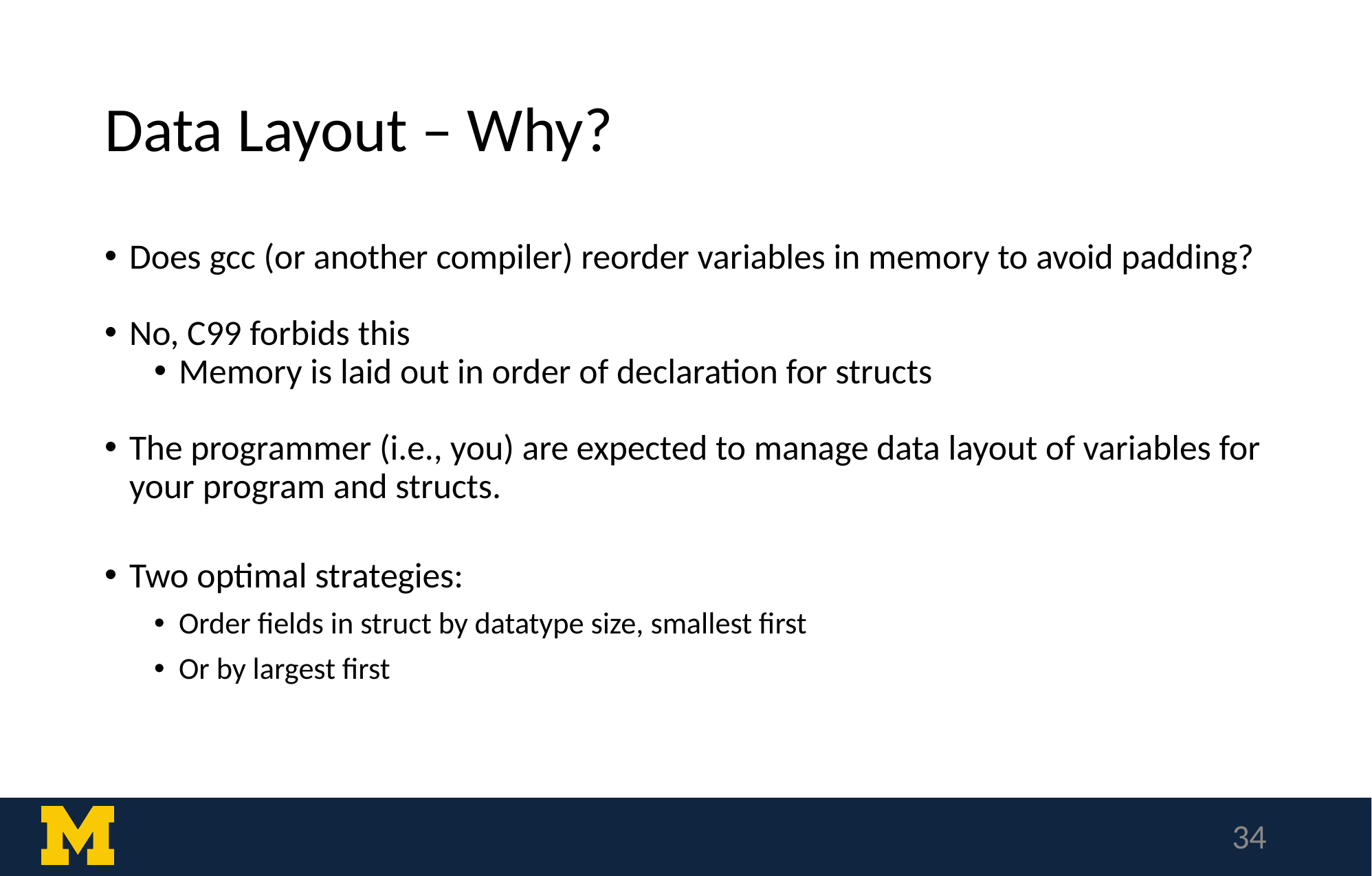

# Data Layout – Why?
Does gcc (or another compiler) reorder variables in memory to avoid padding?

No, C99 forbids this
Memory is laid out in order of declaration for structs

The programmer (i.e., you) are expected to manage data layout of variables for your program and structs.

Two optimal strategies:
Order fields in struct by datatype size, smallest first
Or by largest first

34